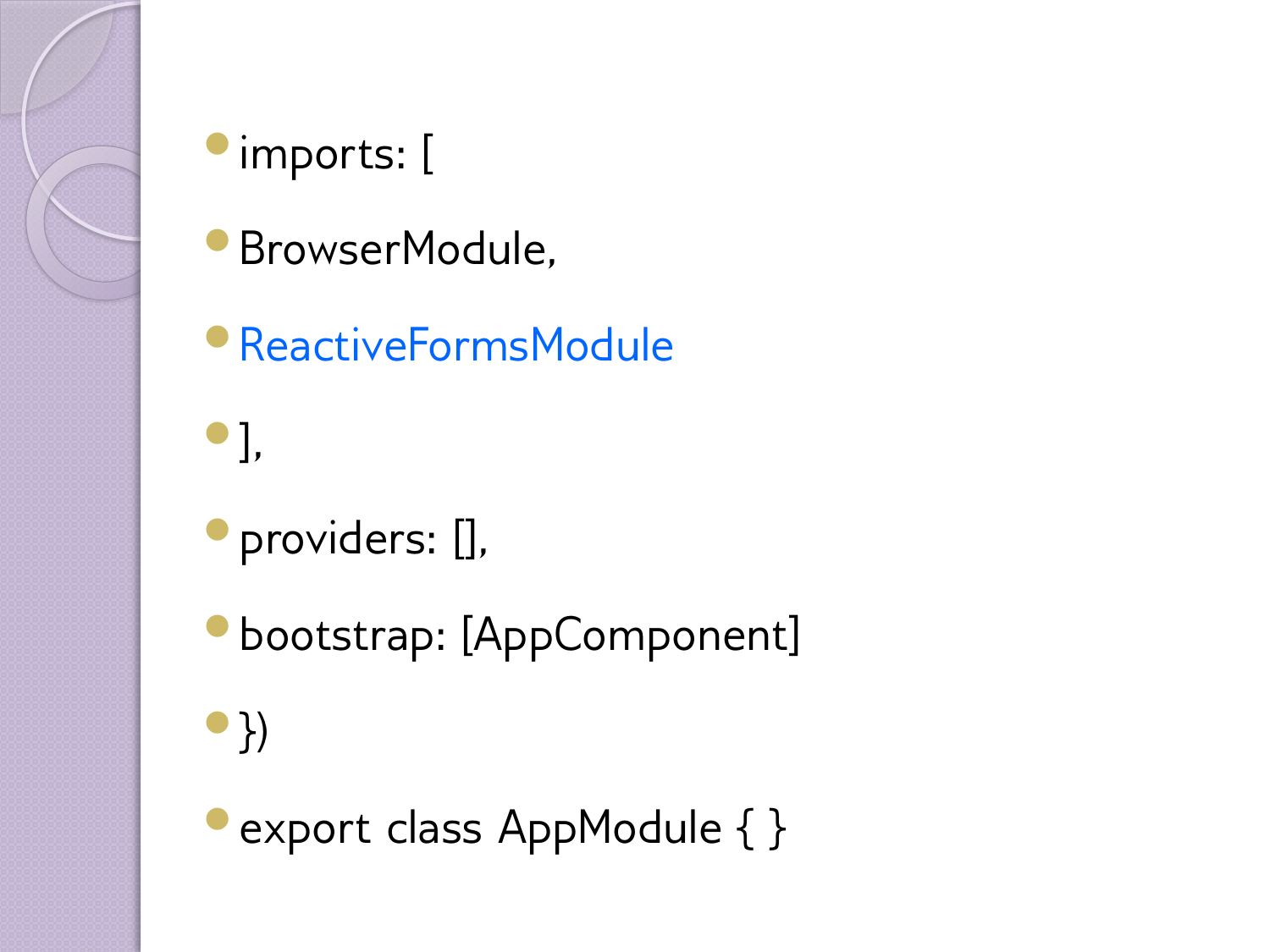

imports: [
BrowserModule,
ReactiveFormsModule
],
providers: [],
bootstrap: [AppComponent]
})
export class AppModule { }